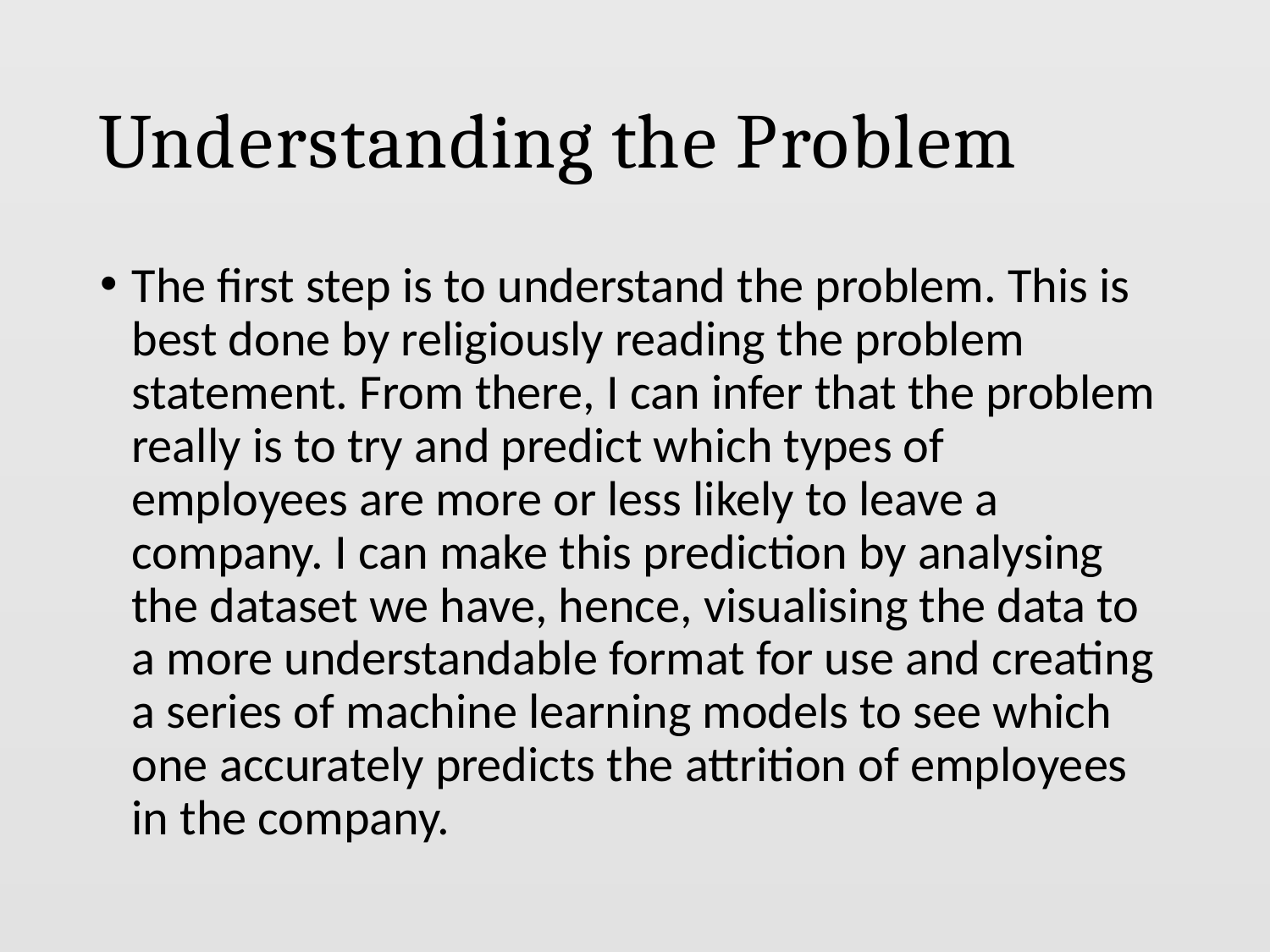

# Understanding the Problem
The first step is to understand the problem. This is best done by religiously reading the problem statement. From there, I can infer that the problem really is to try and predict which types of employees are more or less likely to leave a company. I can make this prediction by analysing the dataset we have, hence, visualising the data to a more understandable format for use and creating a series of machine learning models to see which one accurately predicts the attrition of employees in the company.